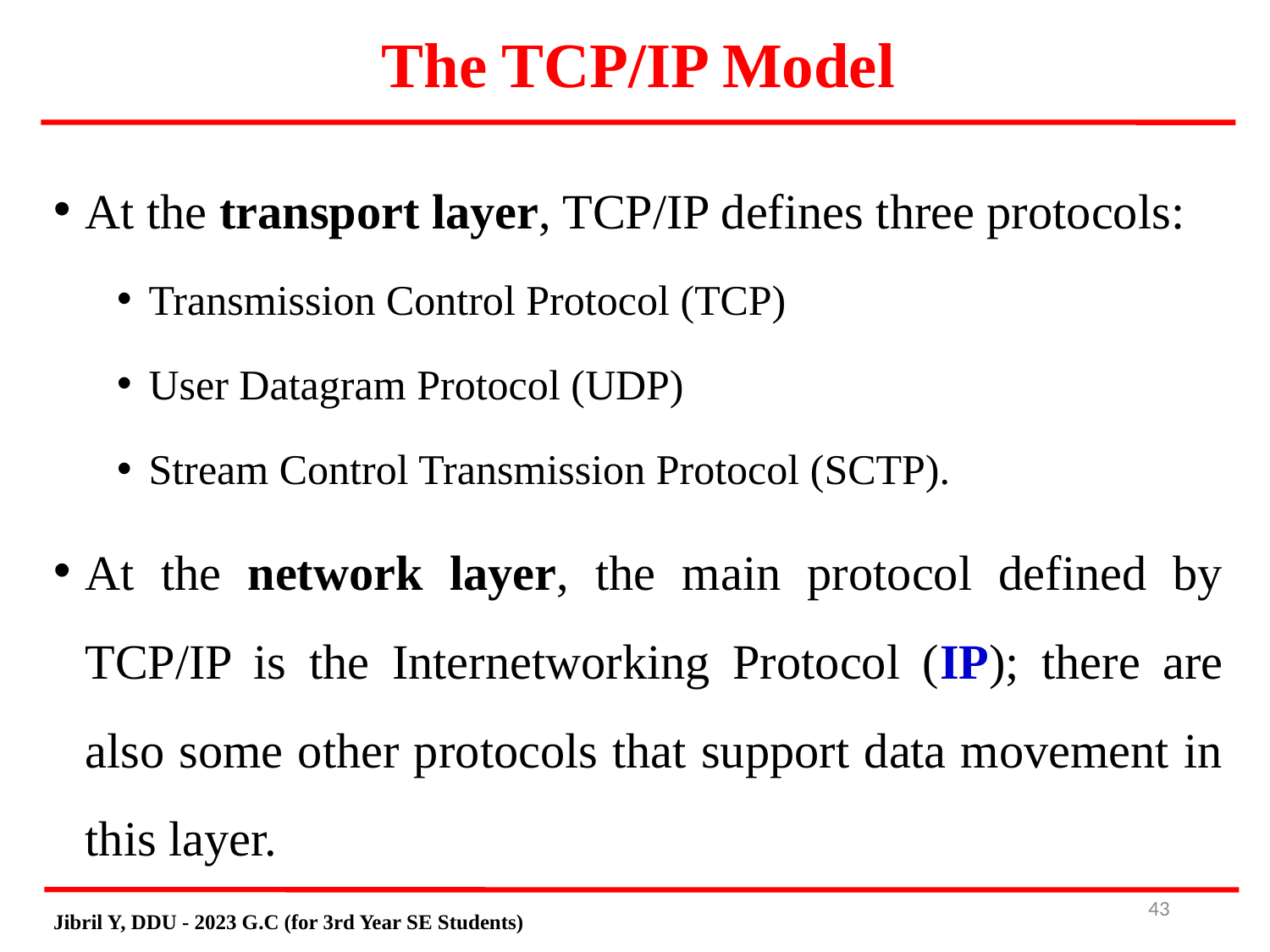

The TCP/IP Model

# At the transport layer, TCP/IP defines three protocols:
Transmission Control Protocol (TCP)
User Datagram Protocol (UDP)
Stream Control Transmission Protocol (SCTP).
At the network layer, the main protocol defined by TCP/IP is the Internetworking Protocol (IP); there are also some other protocols that support data movement in this layer.
43

Jibril Y, DDU - 2023 G.C (for 3rd Year SE Students)